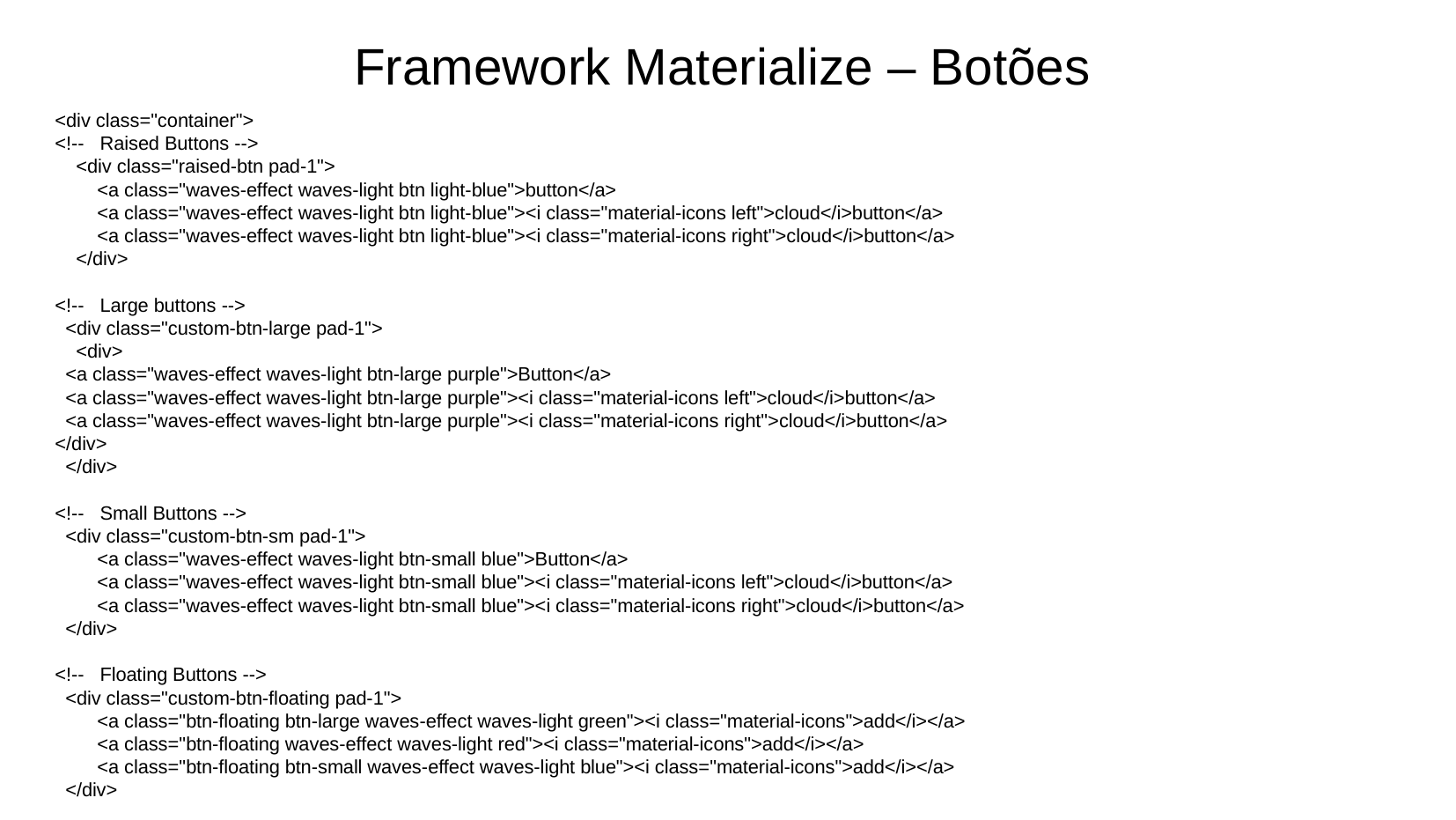

# Framework Materialize – Botões
<div class="container">
<!--   Raised Buttons -->
    <div class="raised-btn pad-1">
        <a class="waves-effect waves-light btn light-blue">button</a>
        <a class="waves-effect waves-light btn light-blue"><i class="material-icons left">cloud</i>button</a>
        <a class="waves-effect waves-light btn light-blue"><i class="material-icons right">cloud</i>button</a>
    </div>

<!--   Large buttons -->
  <div class="custom-btn-large pad-1">
    <div>
  <a class="waves-effect waves-light btn-large purple">Button</a>
  <a class="waves-effect waves-light btn-large purple"><i class="material-icons left">cloud</i>button</a>
  <a class="waves-effect waves-light btn-large purple"><i class="material-icons right">cloud</i>button</a>
</div>
  </div>

<!--   Small Buttons -->
  <div class="custom-btn-sm pad-1">
        <a class="waves-effect waves-light btn-small blue">Button</a>
        <a class="waves-effect waves-light btn-small blue"><i class="material-icons left">cloud</i>button</a>
        <a class="waves-effect waves-light btn-small blue"><i class="material-icons right">cloud</i>button</a>
  </div>

<!--   Floating Buttons -->
  <div class="custom-btn-floating pad-1">
        <a class="btn-floating btn-large waves-effect waves-light green"><i class="material-icons">add</i></a>
        <a class="btn-floating waves-effect waves-light red"><i class="material-icons">add</i></a>
        <a class="btn-floating btn-small waves-effect waves-light blue"><i class="material-icons">add</i></a>
  </div>

<!--   Flat Button -->
  <div class="custom-btn-flat pad-1">
        <a class="waves-effect waves-teal btn-flat">Button</a>
  </div>

<!--   Submit Button -->
 <div class="custom-btn-waves pad-1">
    <button class="btn waves-effect waves-light green" type="submit" name="action">Submit
    <i class="material-icons right">send</i>
    </button>
 </div>

<!--   Disabled Buttons -->
 <div class="custom-btn-disable pad-1">
    <a class="btn-large disabled">Button</a>
    <a class="btn disabled">Button</a>
    <a class="btn-flat disabled">Button</a>
    <a class="btn-floating disabled"><i class="material-icons">add</i></a>
 </div>

Resources